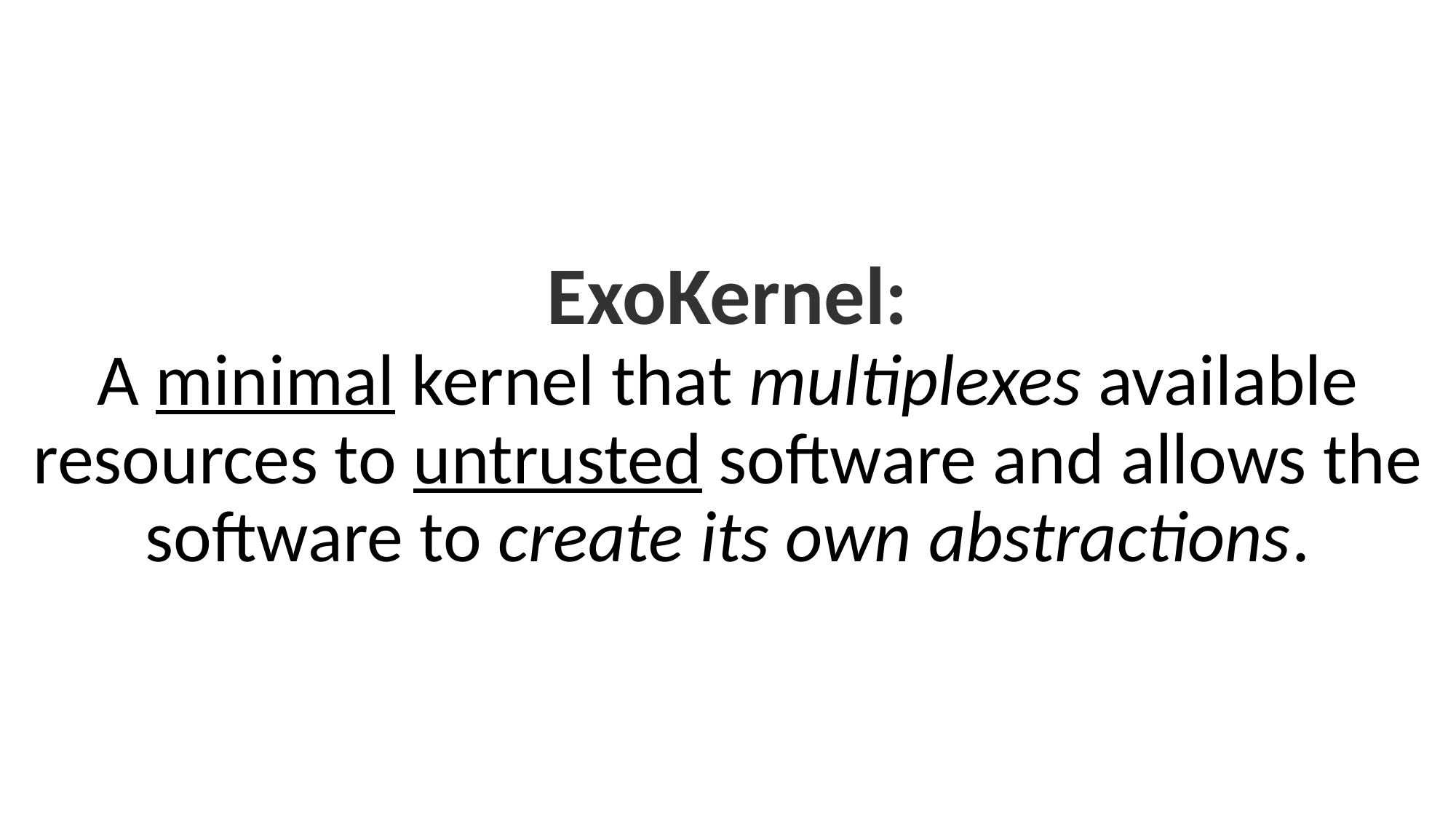

# ExoKernel: A minimal kernel that multiplexes available resources to untrusted software and allows the software to create its own abstractions.